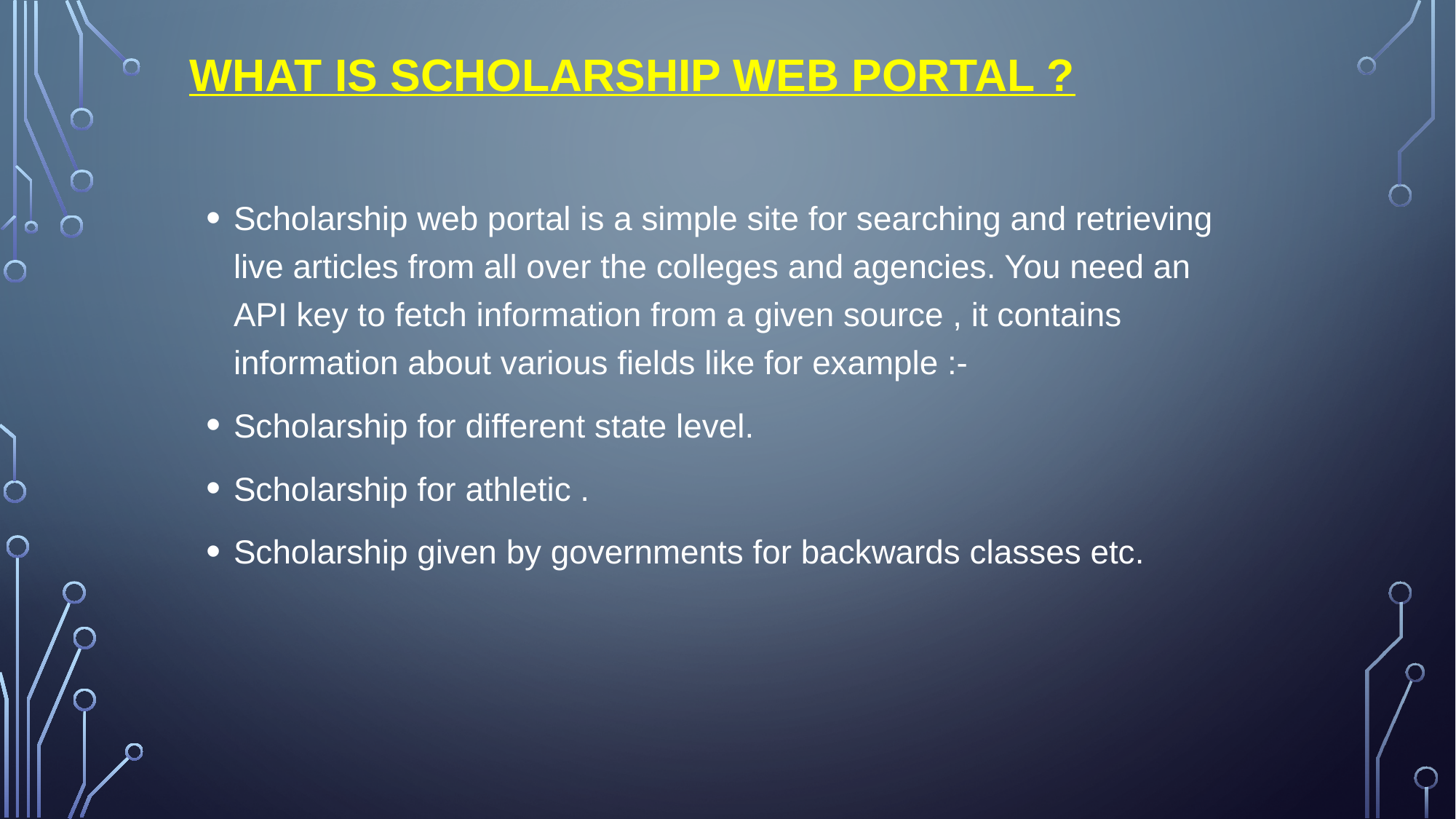

# What is scholarship web portal ?
Scholarship web portal is a simple site for searching and retrieving live articles from all over the colleges and agencies. You need an API key to fetch information from a given source , it contains information about various fields like for example :-
Scholarship for different state level.
Scholarship for athletic .
Scholarship given by governments for backwards classes etc.